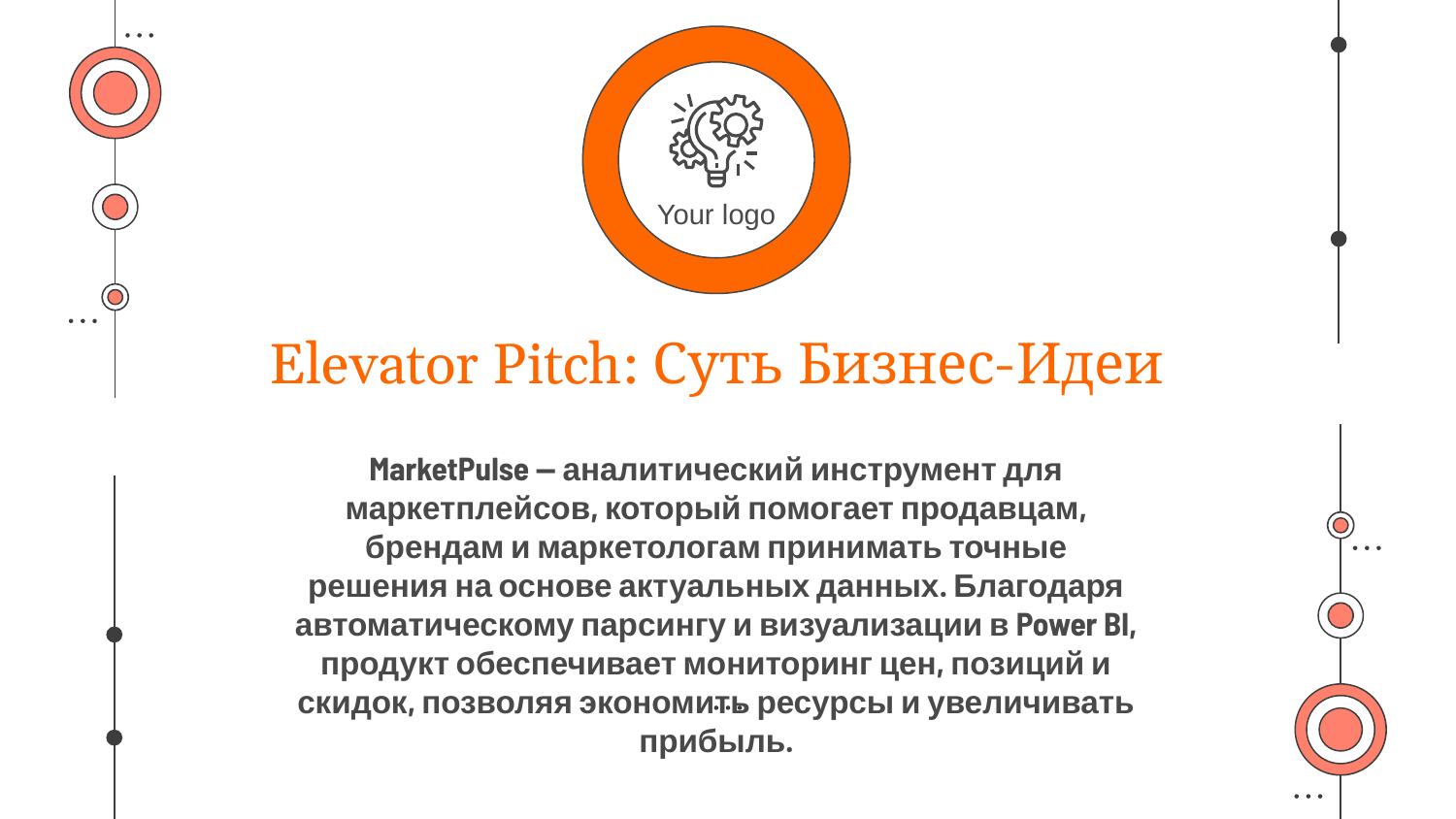

Your logo
# Elevator Pitch: Суть Бизнес-Идеи
MarketPulse — аналитический инструмент для маркетплейсов, который помогает продавцам, брендам и маркетологам принимать точные решения на основе актуальных данных. Благодаря автоматическому парсингу и визуализации в Power BI, продукт обеспечивает мониторинг цен, позиций и скидок, позволяя экономить ресурсы и увеличивать прибыль.